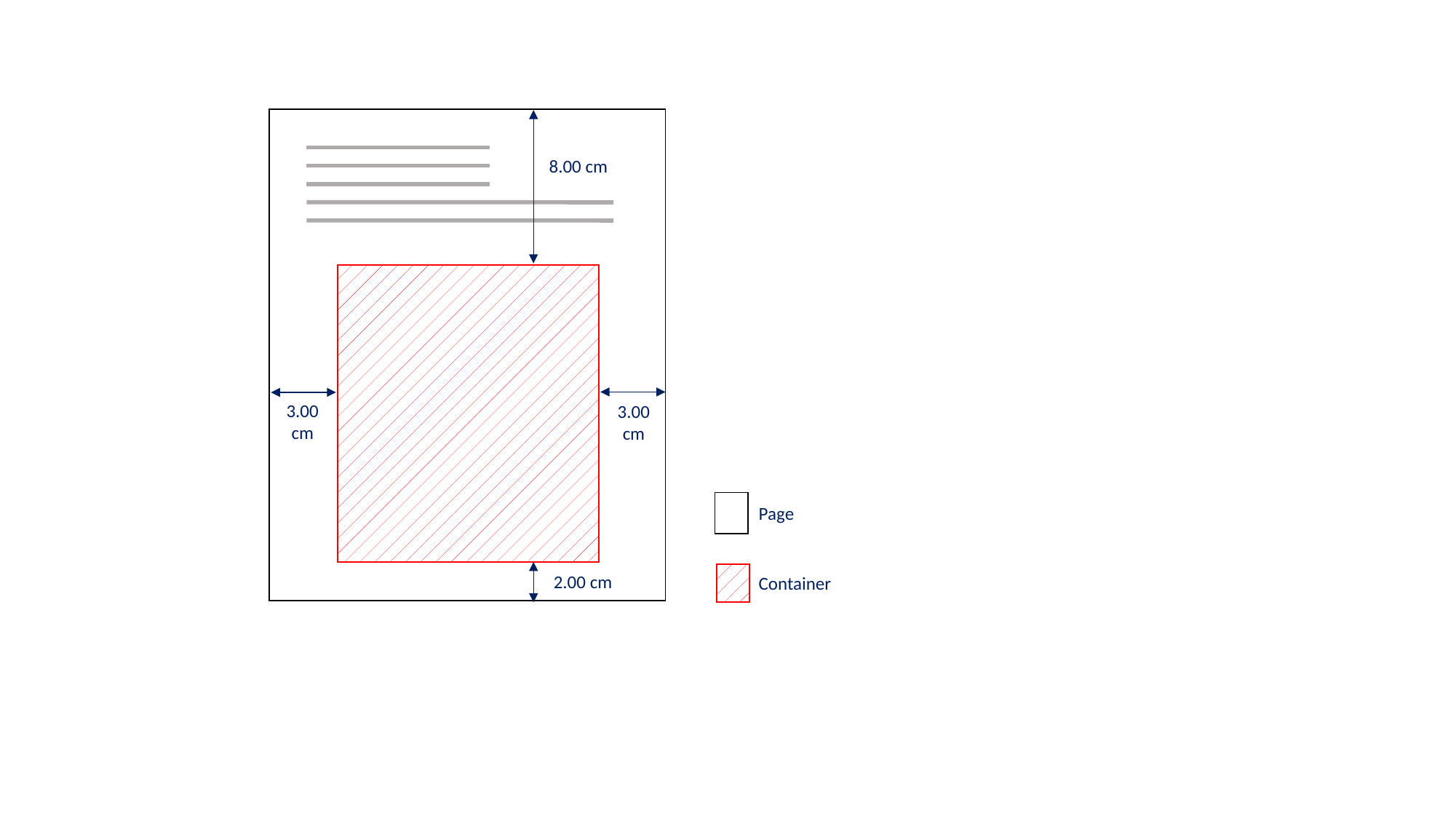

8.00 cm

3.00
cm
3.00
cm

Page

2.00 cm
Container